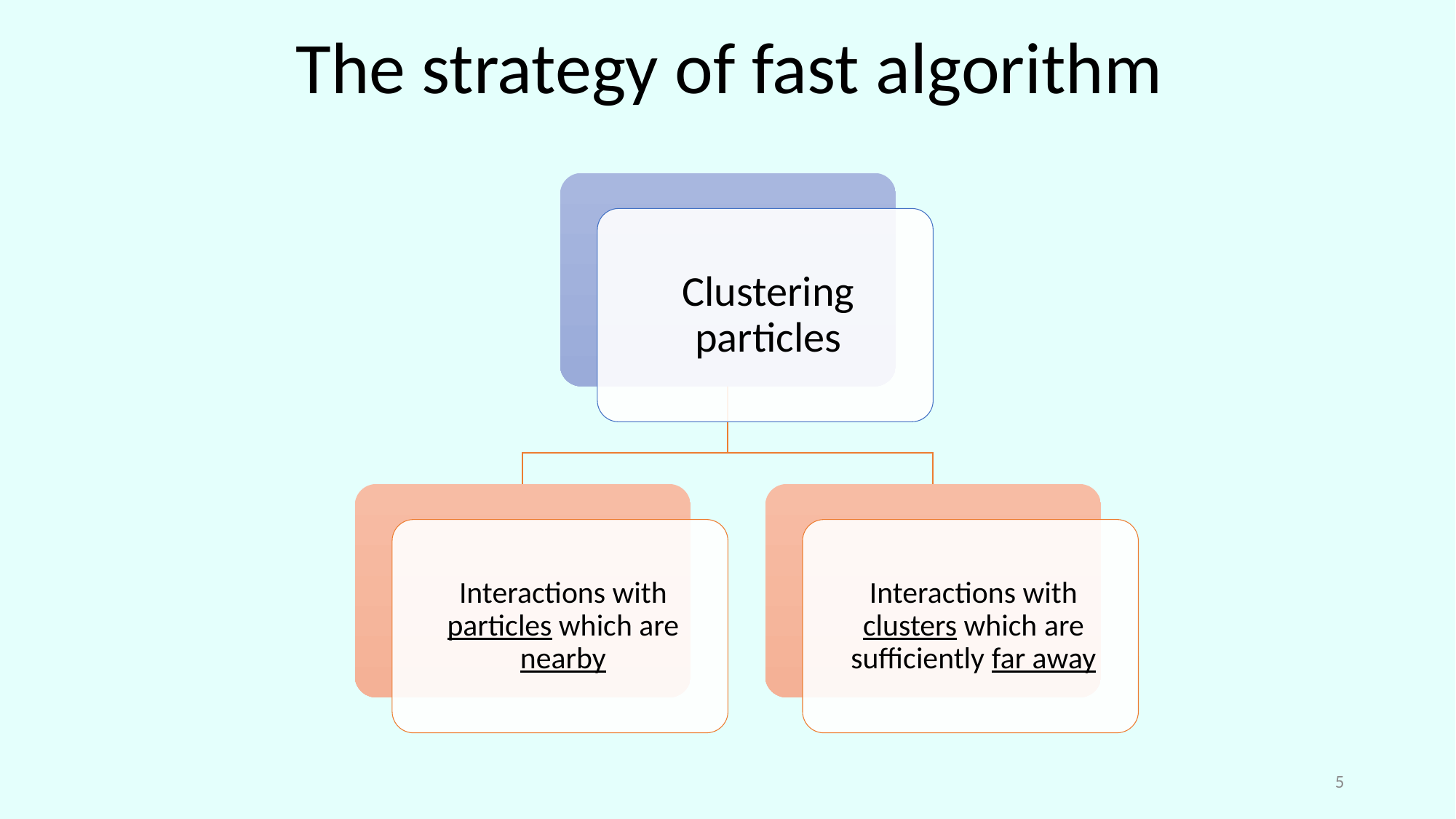

The strategy of fast algorithm
Clustering particles
Interactions with particles which are nearby
Interactions with clusters which are sufficiently far away
5